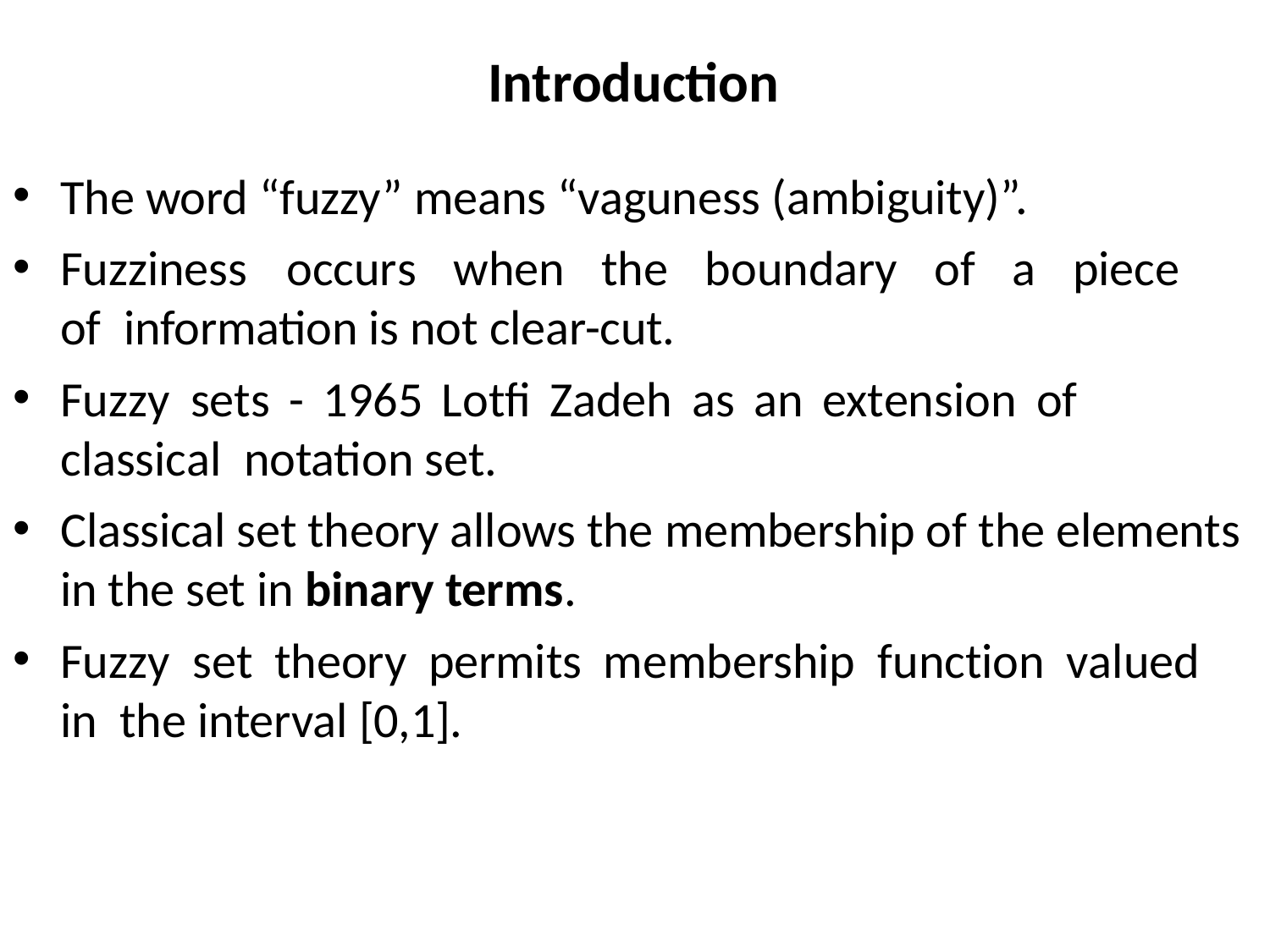

# Introduction
•
•
The word “fuzzy” means “vaguness (ambiguity)”.
Fuzziness	occurs	when	the	boundary	of	a	piece	of  information is not clear-cut.
Fuzzy	sets	-	1965	Lotfi	Zadeh	as	an	extension	of	classical  notation set.
Classical set theory allows the membership of the elements  in the set in binary terms.
Fuzzy	set	theory	permits	membership	function	valued	in  the interval [0,1].
•
•
•